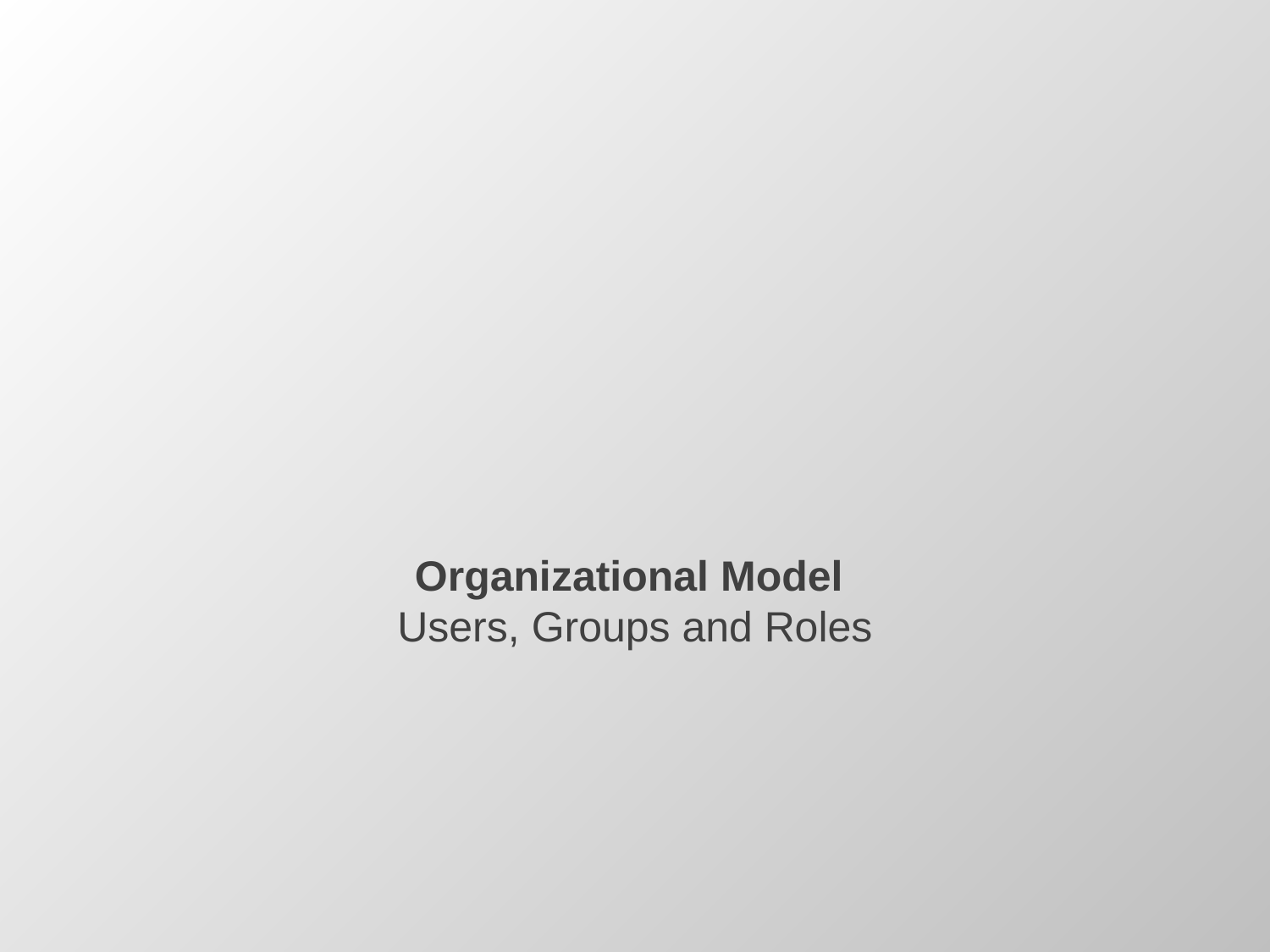

# Organizational Model Users, Groups and Roles